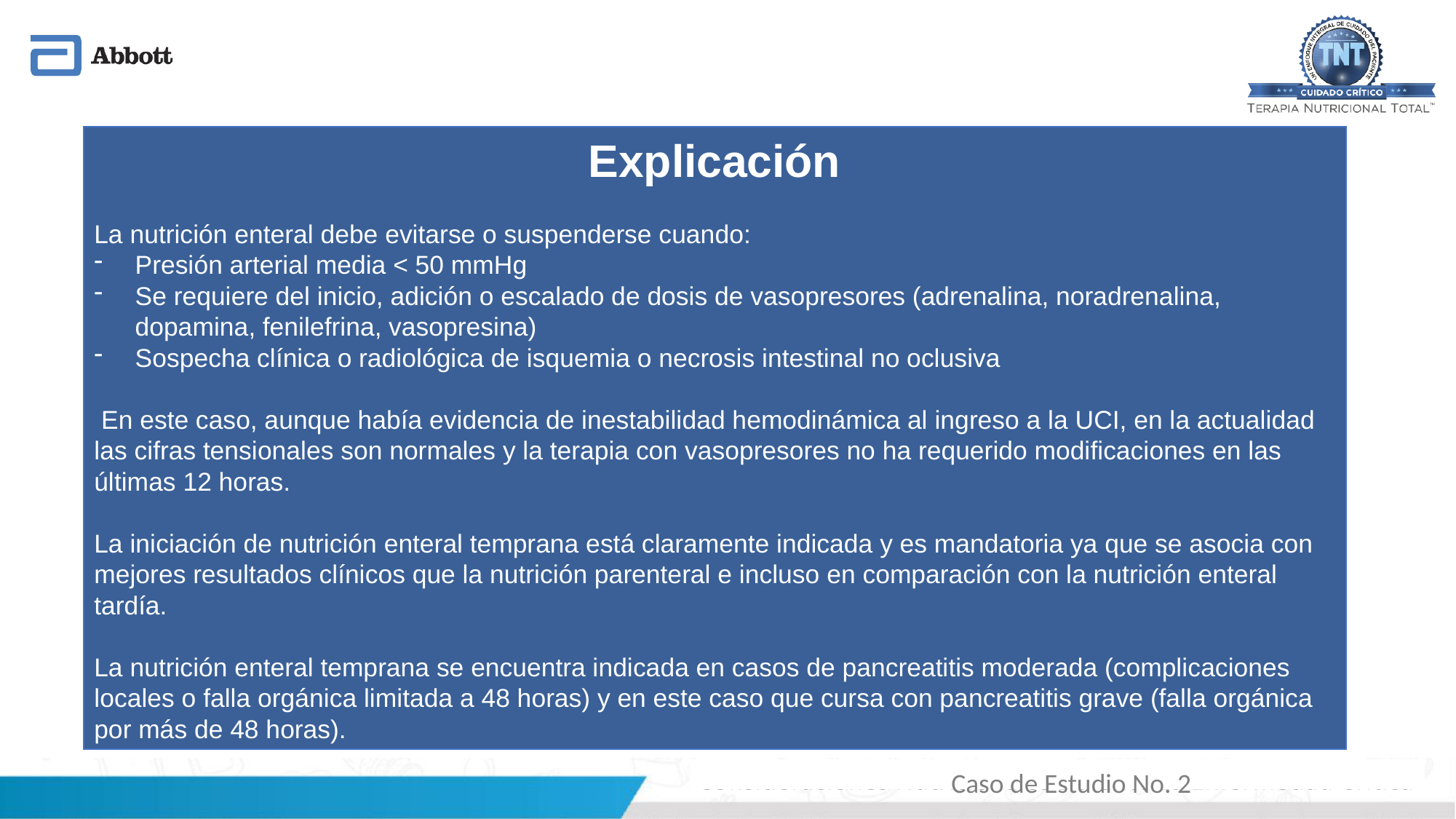

Explicación

La nutrición enteral debe evitarse o suspenderse cuando:
Presión arterial media < 50 mmHg
Se requiere del inicio, adición o escalado de dosis de vasopresores (adrenalina, noradrenalina, dopamina, fenilefrina, vasopresina)
Sospecha clínica o radiológica de isquemia o necrosis intestinal no oclusiva

 En este caso, aunque había evidencia de inestabilidad hemodinámica al ingreso a la UCI, en la actualidad las cifras tensionales son normales y la terapia con vasopresores no ha requerido modificaciones en las últimas 12 horas.

La iniciación de nutrición enteral temprana está claramente indicada y es mandatoria ya que se asocia con mejores resultados clínicos que la nutrición parenteral e incluso en comparación con la nutrición enteral tardía.

La nutrición enteral temprana se encuentra indicada en casos de pancreatitis moderada (complicaciones locales o falla orgánica limitada a 48 horas) y en este caso que cursa con pancreatitis grave (falla orgánica por más de 48 horas).